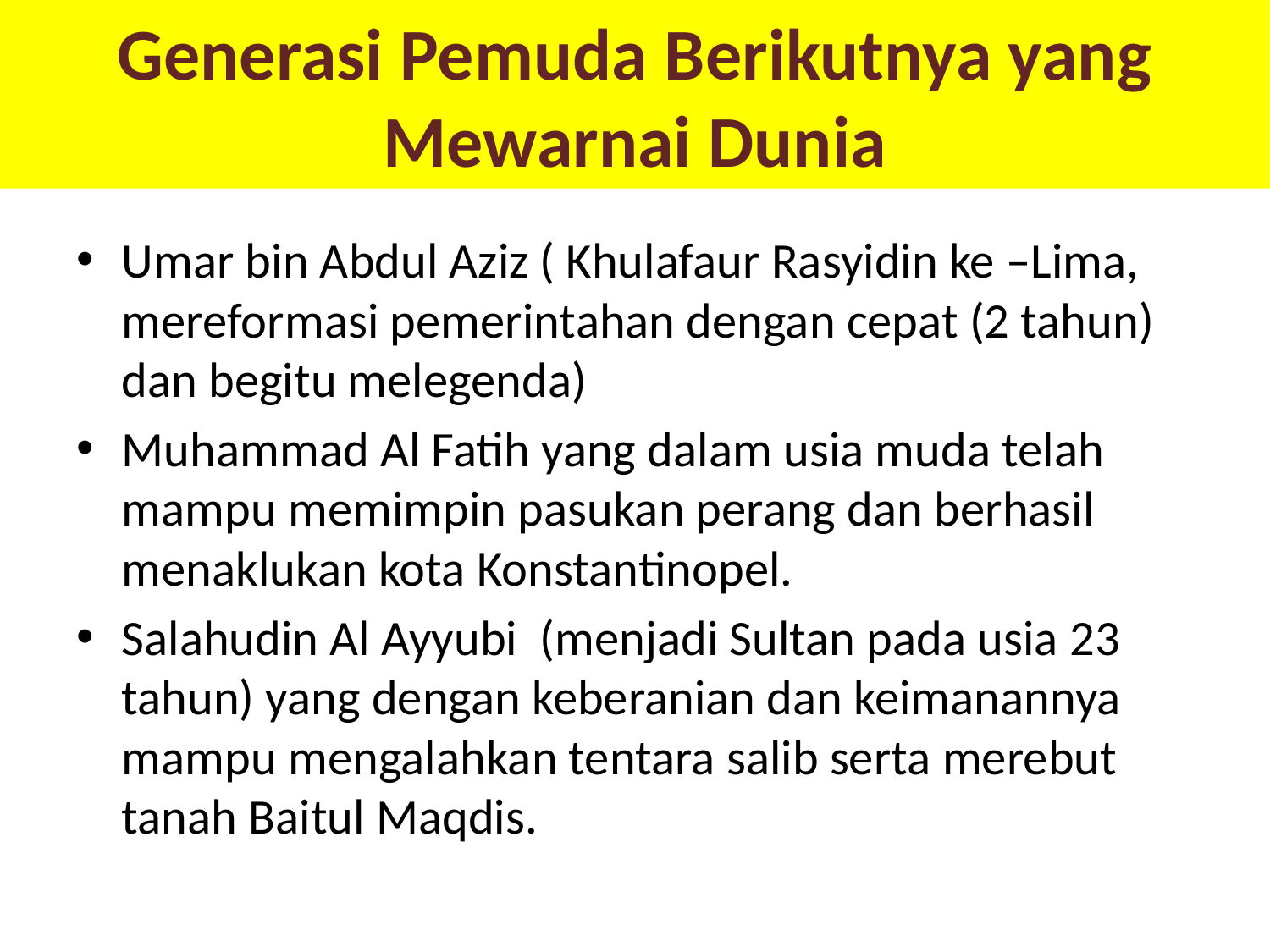

# Generasi Pemuda Berikutnya yang Mewarnai Dunia
Umar bin Abdul Aziz ( Khulafaur Rasyidin ke –Lima, mereformasi pemerintahan dengan cepat (2 tahun) dan begitu melegenda)
Muhammad Al Fatih yang dalam usia muda telah mampu memimpin pasukan perang dan berhasil menaklukan kota Konstantinopel.
Salahudin Al Ayyubi  (menjadi Sultan pada usia 23 tahun) yang dengan keberanian dan keimanannya mampu mengalahkan tentara salib serta merebut tanah Baitul Maqdis.